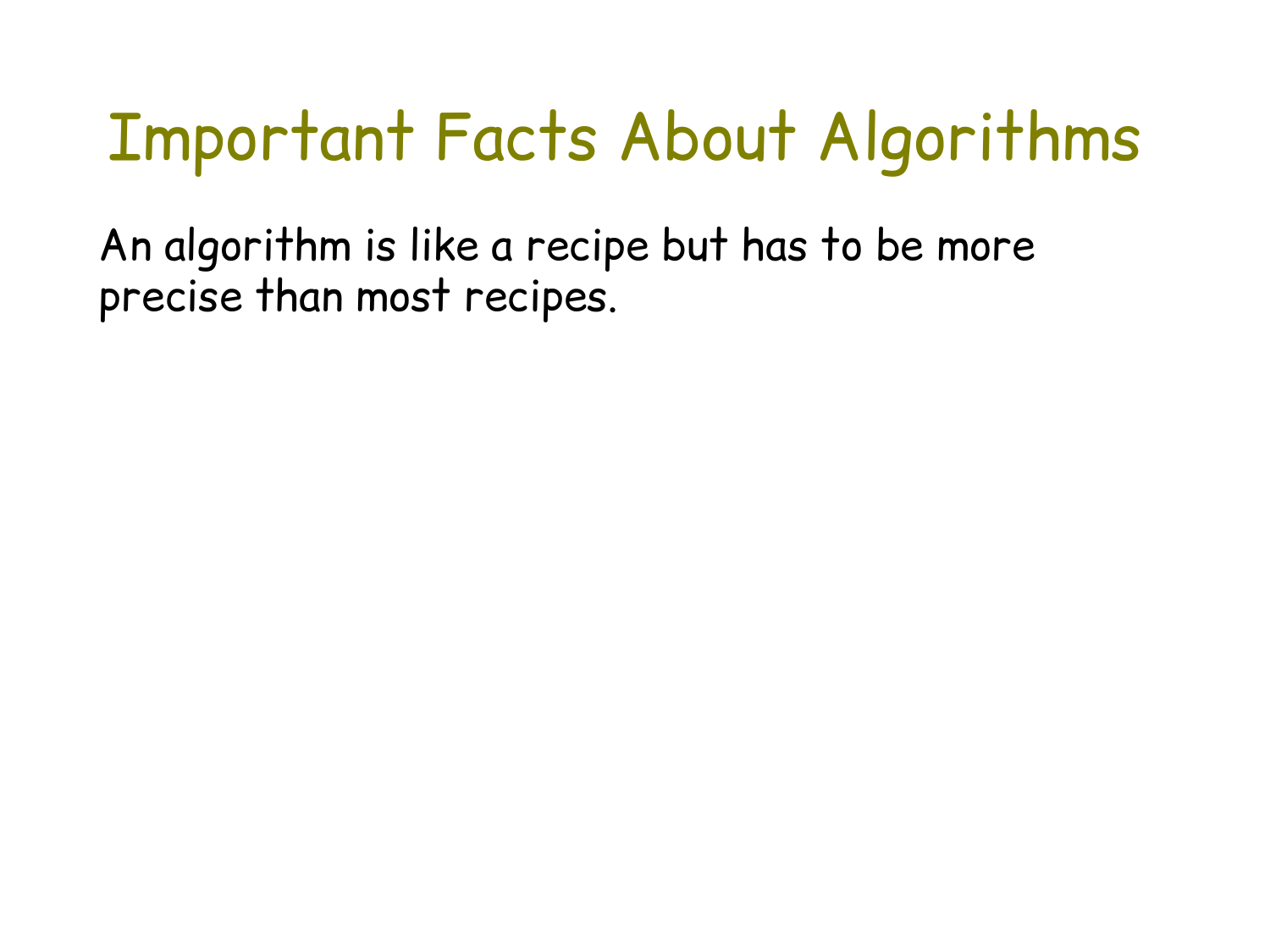

Important Facts About Algorithms
An algorithm is like a recipe but has to be more precise than most recipes.